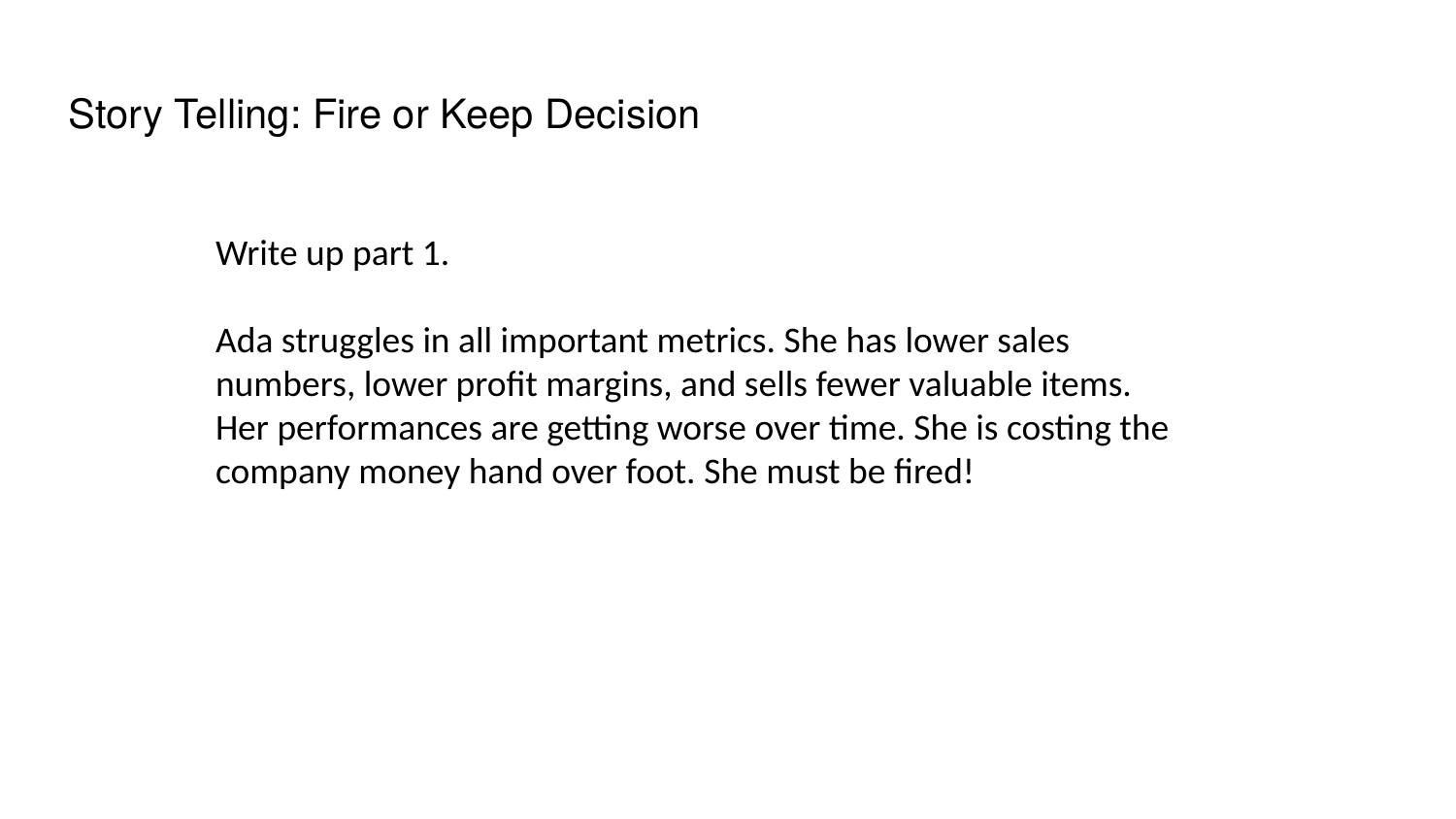

Story Telling: Fire or Keep Decision
Write up part 1.

Ada struggles in all important metrics. She has lower sales numbers, lower profit margins, and sells fewer valuable items. Her performances are getting worse over time. She is costing the company money hand over foot. She must be fired!